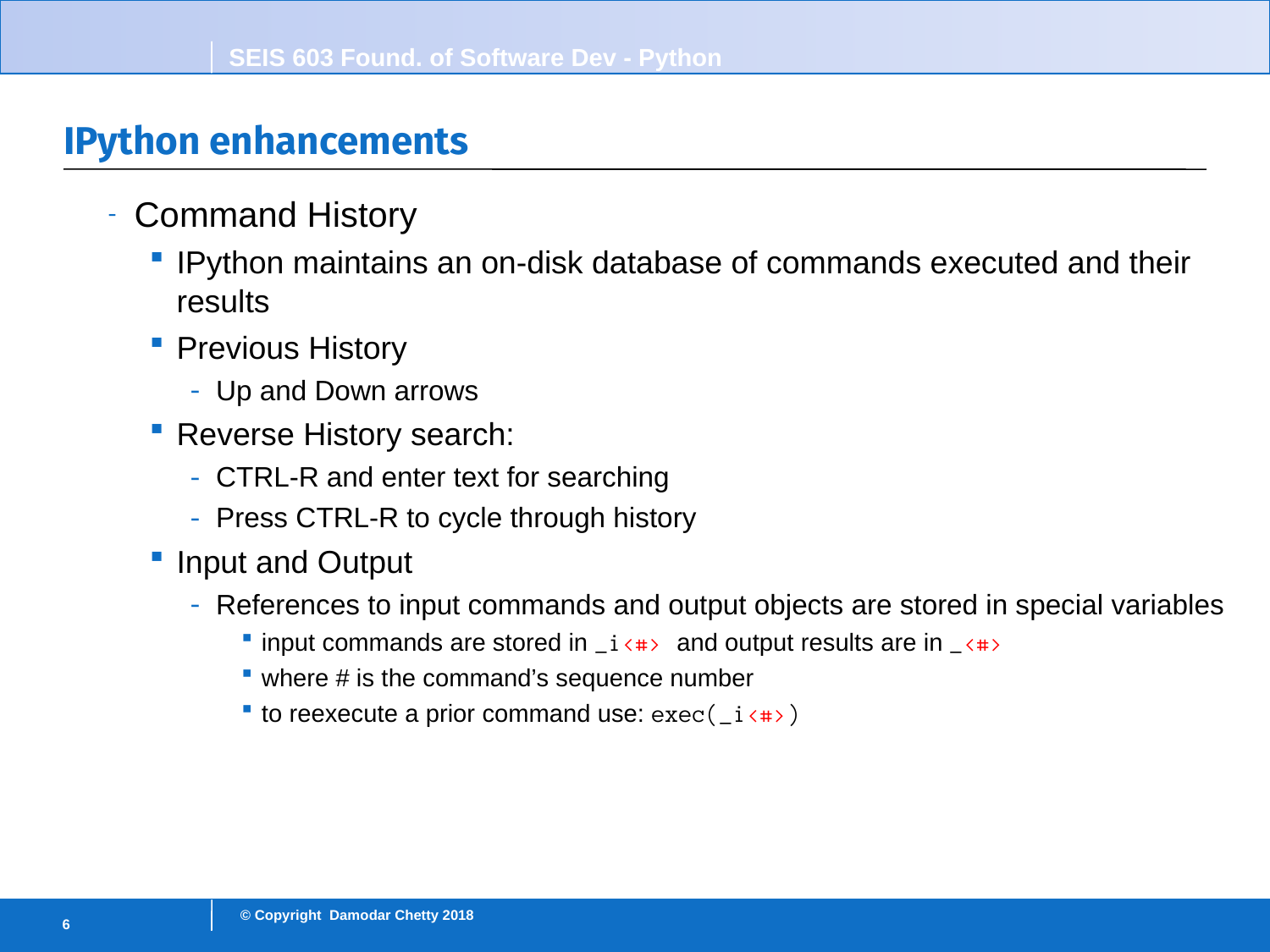

# IPython enhancements
Command History
IPython maintains an on-disk database of commands executed and their results
Previous History
Up and Down arrows
Reverse History search:
CTRL-R and enter text for searching
Press CTRL-R to cycle through history
Input and Output
References to input commands and output objects are stored in special variables
input commands are stored in _i<#> and output results are in _<#>
where # is the command’s sequence number
to reexecute a prior command use: exec(_i<#>)

6